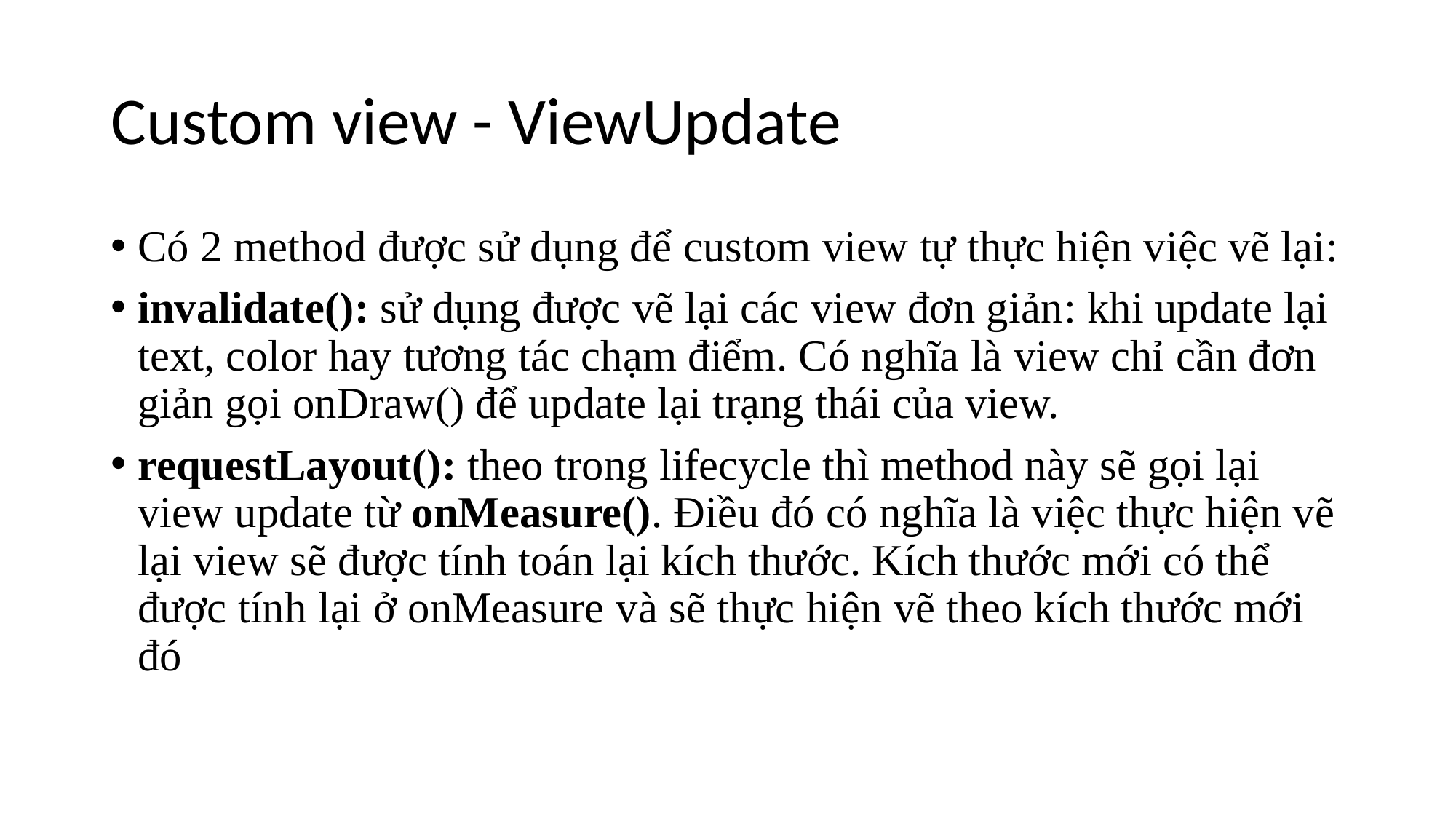

# Custom view - ViewUpdate
Có 2 method được sử dụng để custom view tự thực hiện việc vẽ lại:
invalidate(): sử dụng được vẽ lại các view đơn giản: khi update lại text, color hay tương tác chạm điểm. Có nghĩa là view chỉ cần đơn giản gọi onDraw() để update lại trạng thái của view.
requestLayout(): theo trong lifecycle thì method này sẽ gọi lại view update từ onMeasure(). Điều đó có nghĩa là việc thực hiện vẽ lại view sẽ được tính toán lại kích thước. Kích thước mới có thể được tính lại ở onMeasure và sẽ thực hiện vẽ theo kích thước mới đó